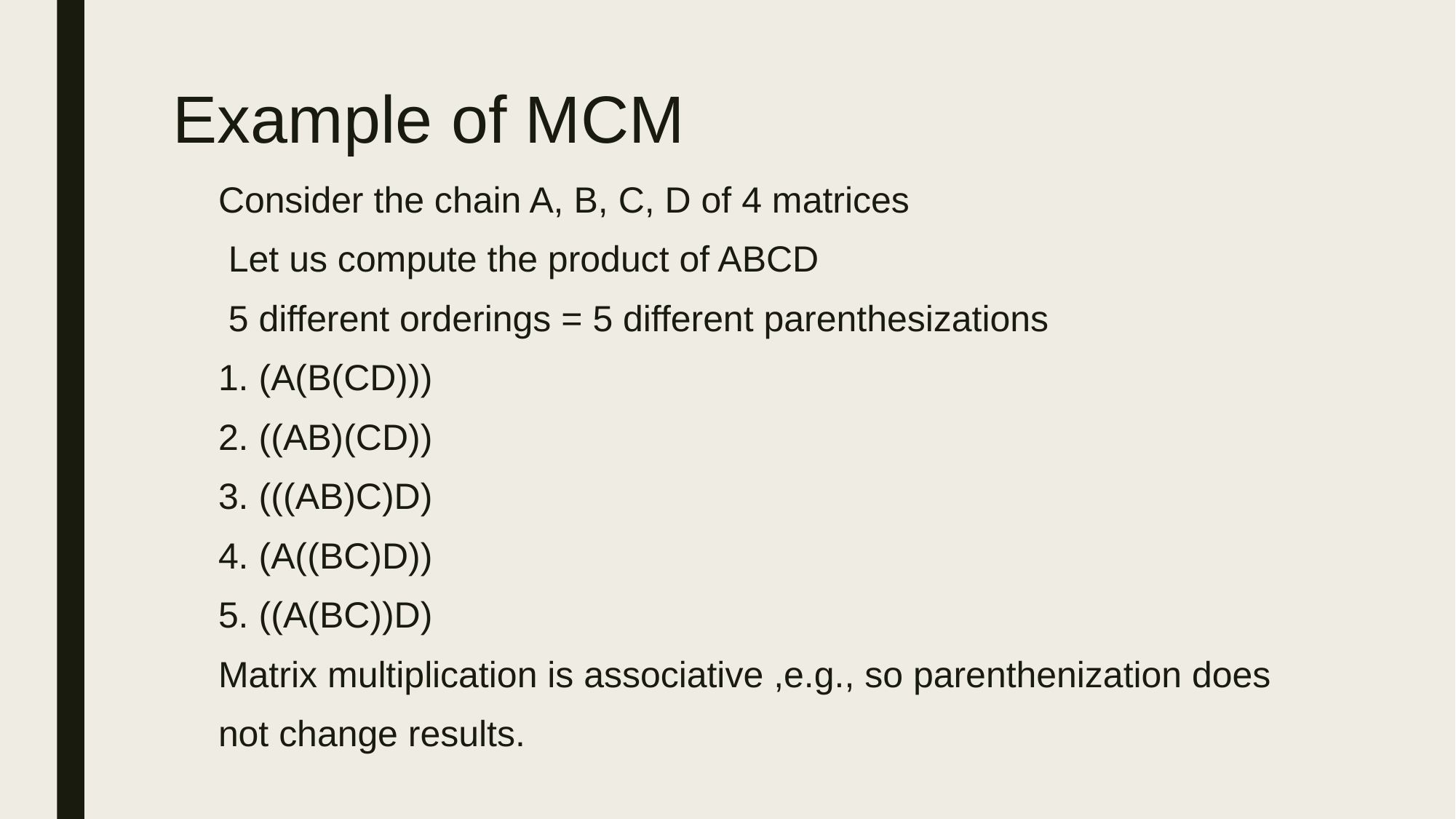

# Example of MCM
Consider the chain A, B, C, D of 4 matrices
 Let us compute the product of ABCD
 5 different orderings = 5 different parenthesizations
1. (A(B(CD)))
2. ((AB)(CD))
3. (((AB)C)D)
4. (A((BC)D))
5. ((A(BC))D)
Matrix multiplication is associative ,e.g., so parenthenization does
not change results.